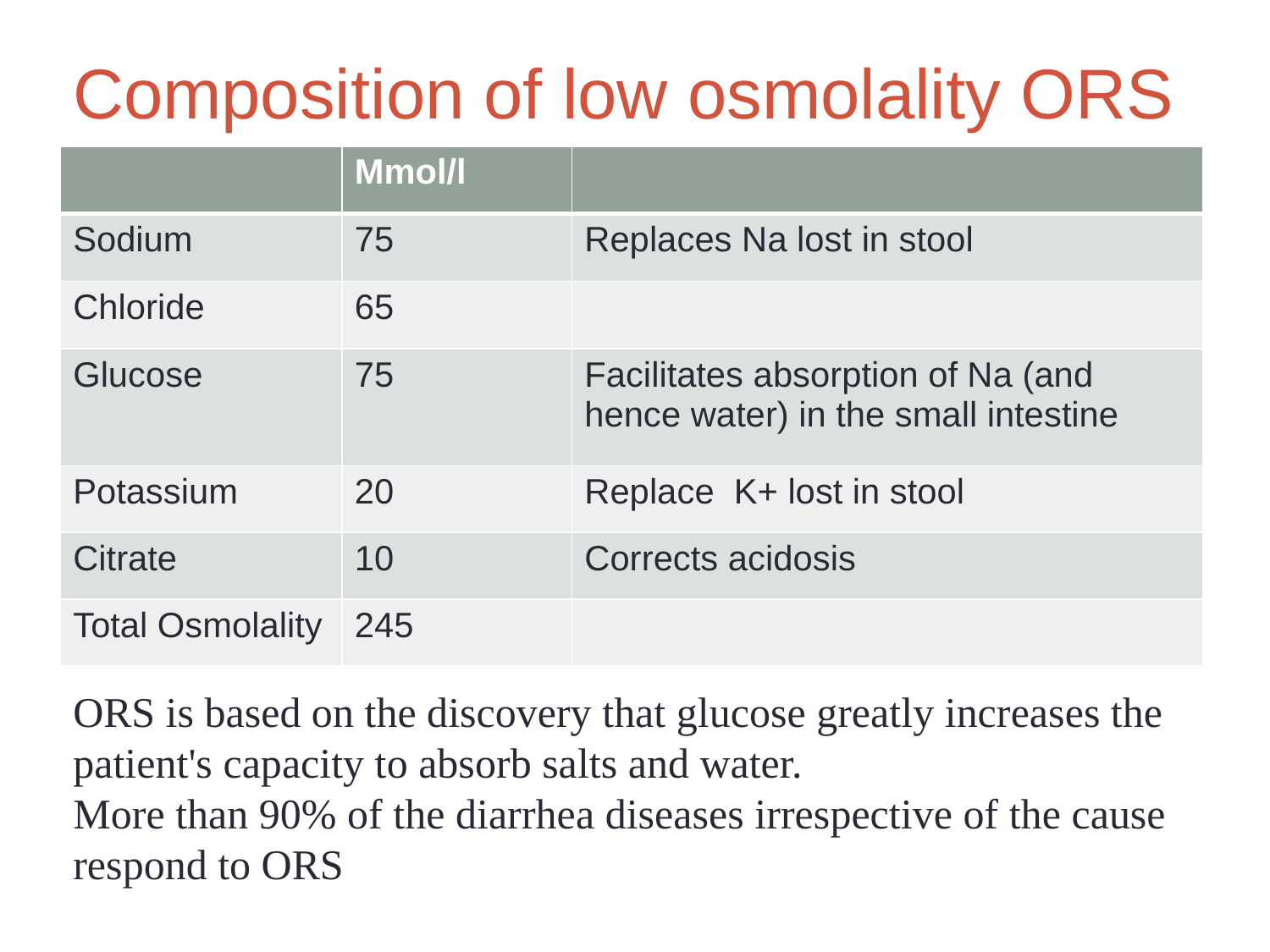

# Composition of low osmolality ORS
|  | Mmol/l |  |
| --- | --- | --- |
| Sodium | 75 | Replaces Na lost in stool |
| Chloride | 65 |  |
| Glucose | 75 | Facilitates absorption of Na (and hence water) in the small intestine |
| Potassium | 20 | Replace K+ lost in stool |
| Citrate | 10 | Corrects acidosis |
| Total Osmolality | 245 |  |
ORS is based on the discovery that glucose greatly increases the patient's capacity to absorb salts and water.
More than 90% of the diarrhea diseases irrespective of the cause respond to ORS